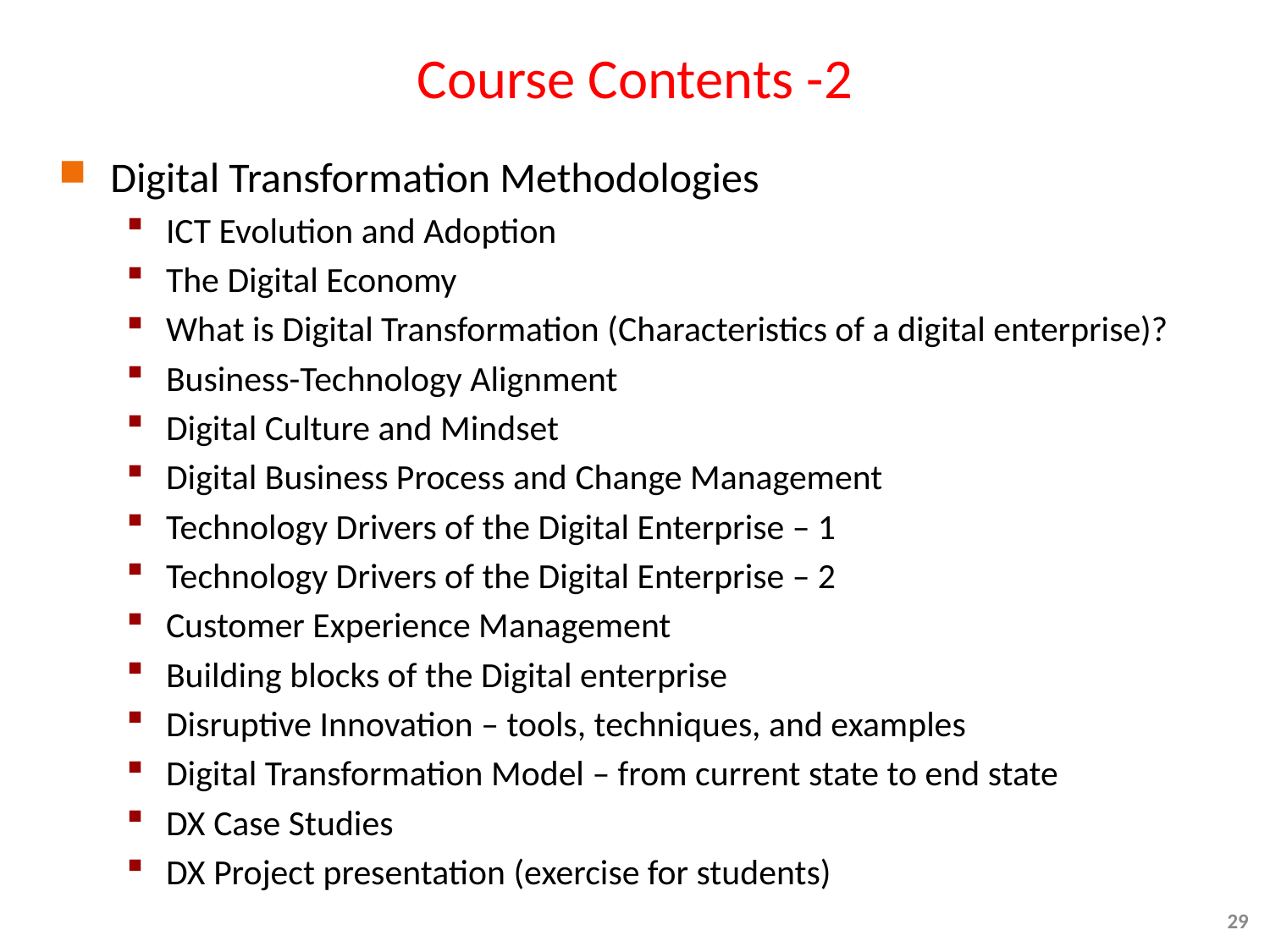

# Course Contents -2
Digital Transformation Methodologies
ICT Evolution and Adoption
The Digital Economy
What is Digital Transformation (Characteristics of a digital enterprise)?
Business-Technology Alignment
Digital Culture and Mindset
Digital Business Process and Change Management
Technology Drivers of the Digital Enterprise – 1
Technology Drivers of the Digital Enterprise – 2
Customer Experience Management
Building blocks of the Digital enterprise
Disruptive Innovation – tools, techniques, and examples
Digital Transformation Model – from current state to end state
DX Case Studies
DX Project presentation (exercise for students)